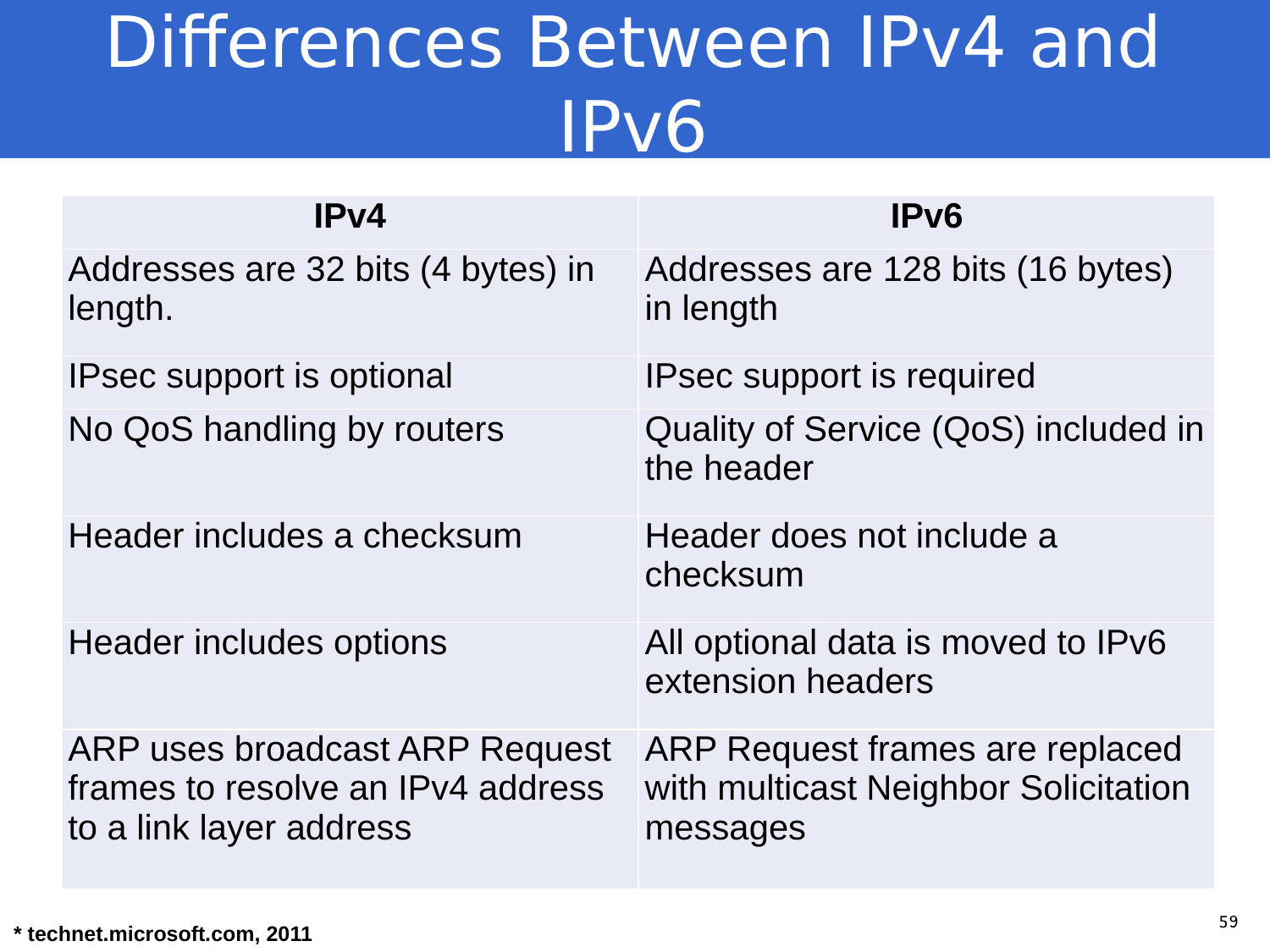

# Differences Between IPv4 and IPv6
| IPv4 | IPv6 |
| --- | --- |
| Addresses are 32 bits (4 bytes) in length. | Addresses are 128 bits (16 bytes) in length |
| IPsec support is optional | IPsec support is required |
| No QoS handling by routers | Quality of Service (QoS) included in the header |
| Header includes a checksum | Header does not include a checksum |
| Header includes options | All optional data is moved to IPv6 extension headers |
| ARP uses broadcast ARP Request frames to resolve an IPv4 address to a link layer address | ARP Request frames are replaced with multicast Neighbor Solicitation messages |
* technet.microsoft.com, 2011